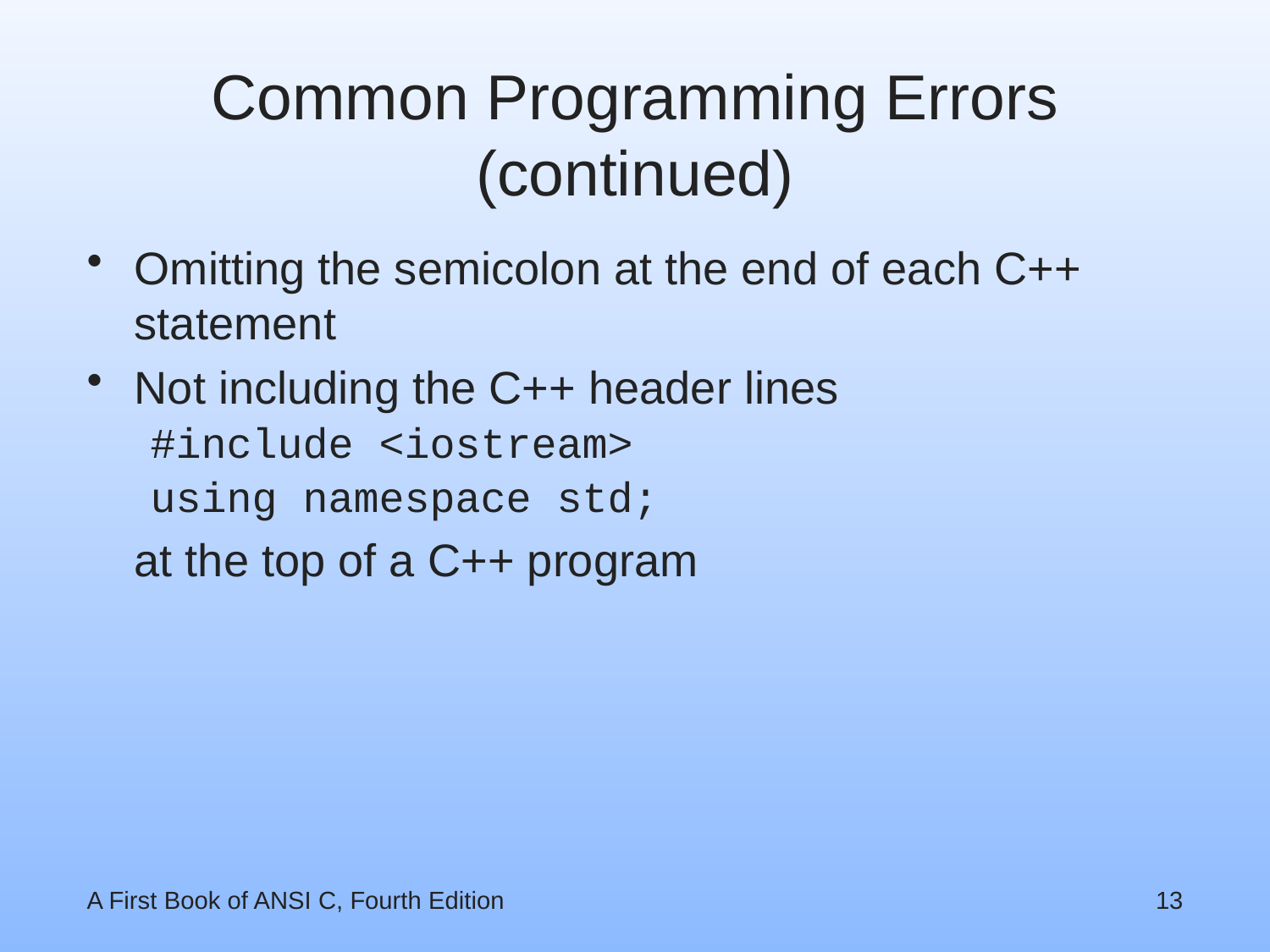

# Common Programming Errors (continued)
Omitting the semicolon at the end of each C++ statement
Not including the C++ header lines
#include <iostream>
using namespace std;
	at the top of a C++ program

A First Book of ANSI C, Fourth Edition
13